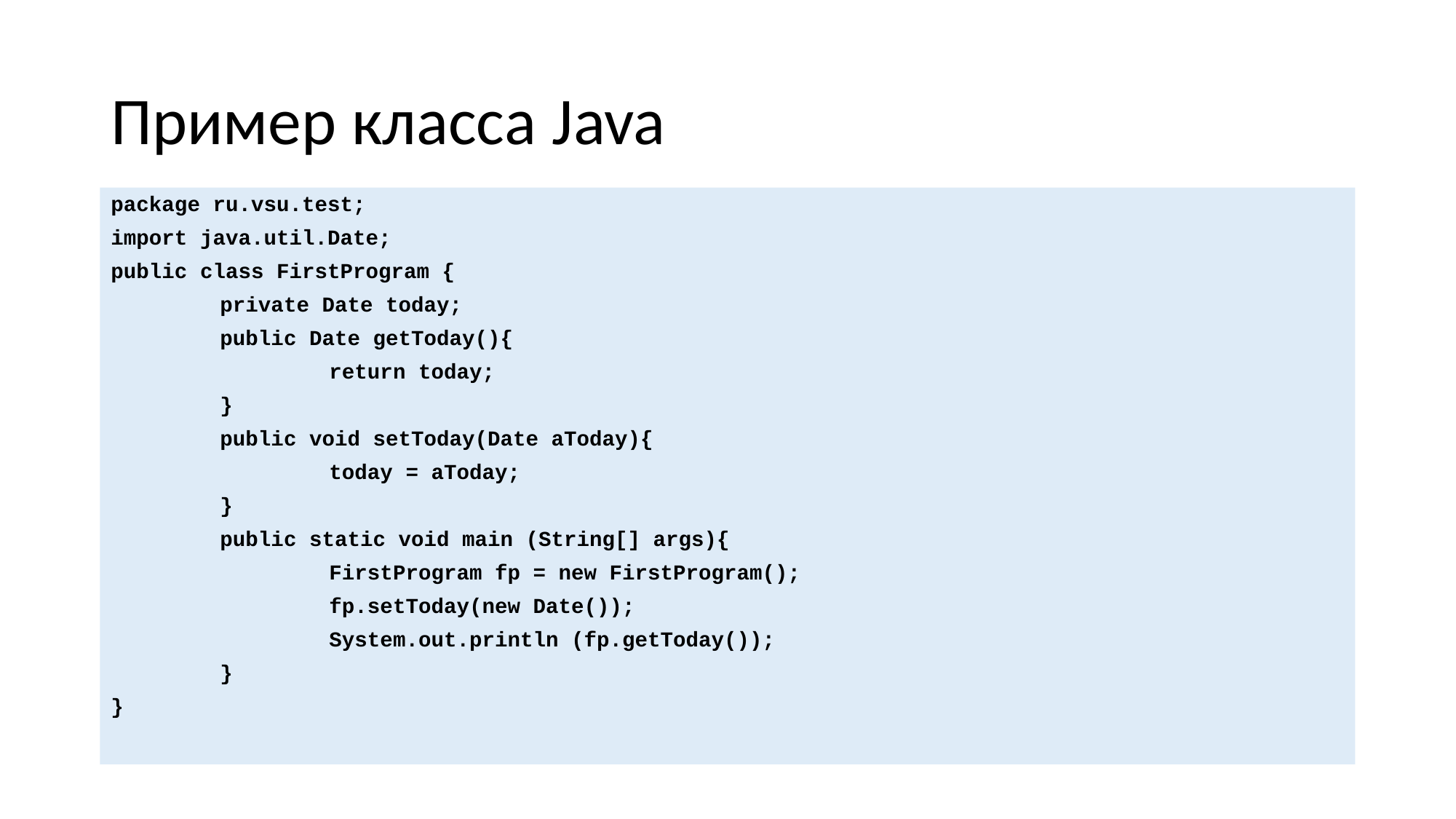

# Пример класса Java
package ru.vsu.test;
import java.util.Date;
public class FirstProgram {
	private Date today;
	public Date getToday(){
		return today;
	}
	public void setToday(Date aToday){
		today = aToday;
	}
	public static void main (String[] args){
		FirstProgram fp = new FirstProgram();
		fp.setToday(new Date());
		System.out.println (fp.getToday());
	}
}